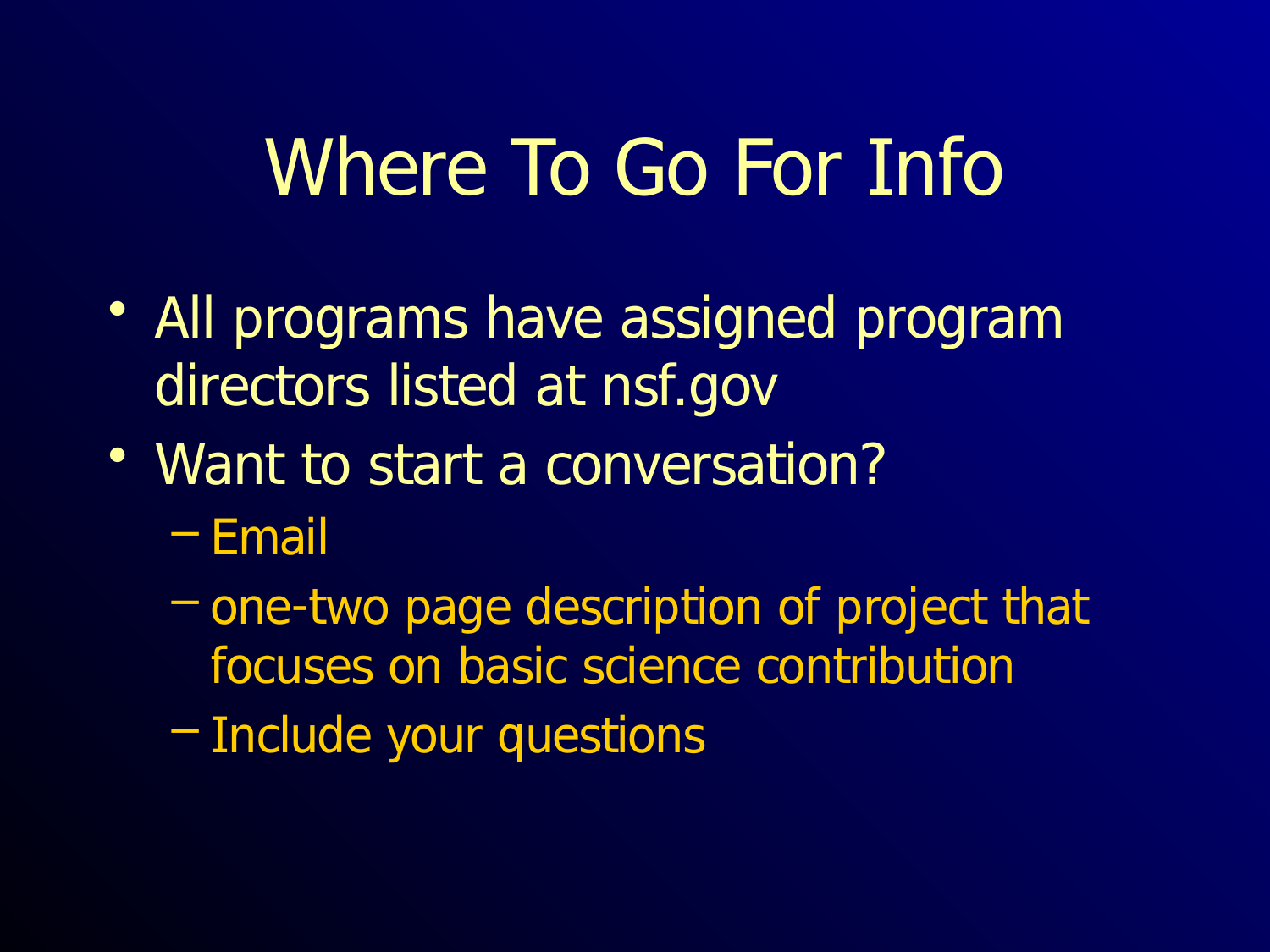

# Where To Go For Info
All programs have assigned program directors listed at nsf.gov
Want to start a conversation?
Email
one-two page description of project that focuses on basic science contribution
Include your questions